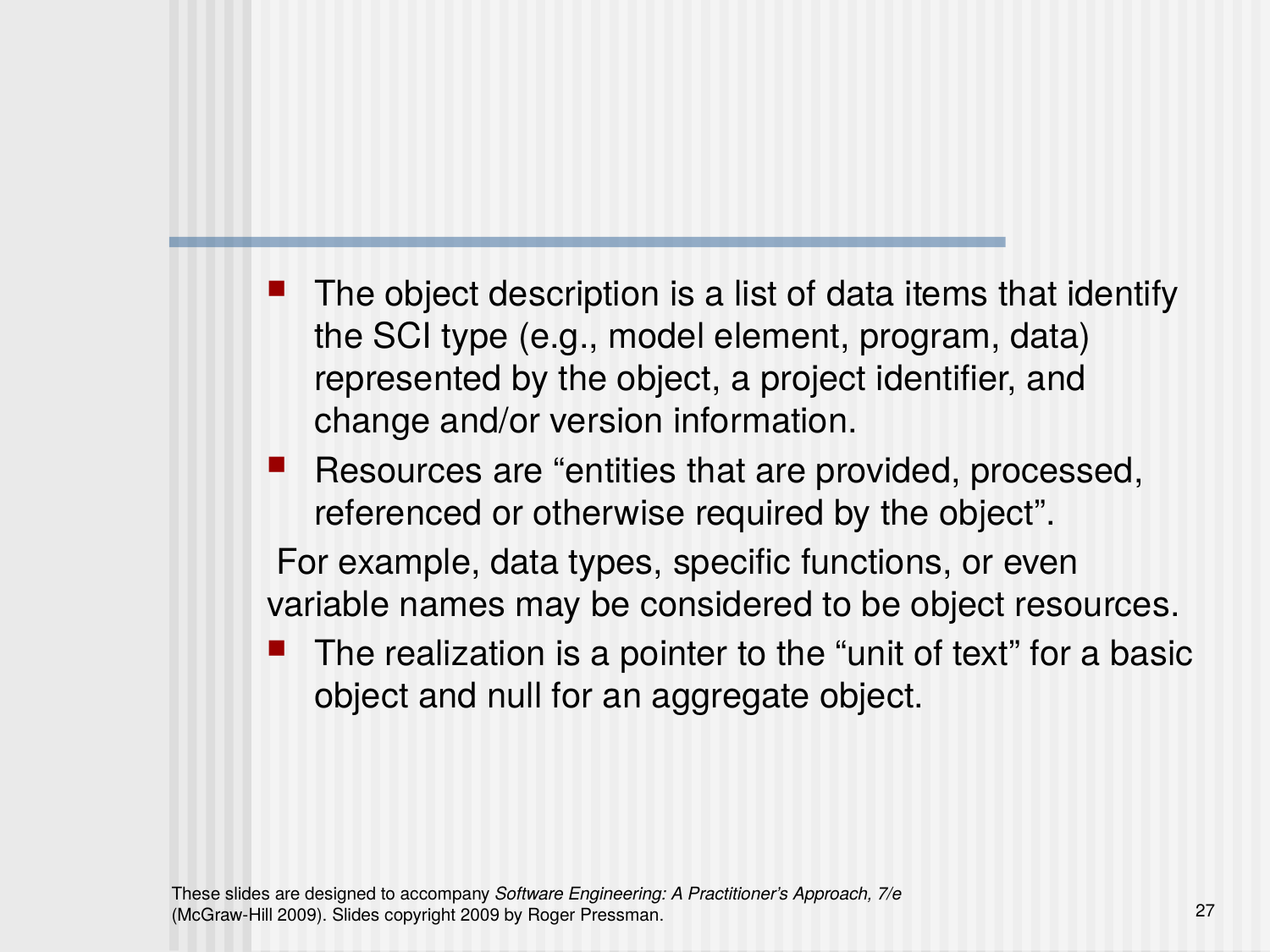

#
The object description is a list of data items that identify the SCI type (e.g., model element, program, data) represented by the object, a project identifier, and change and/or version information.
Resources are “entities that are provided, processed, referenced or otherwise required by the object”.
 For example, data types, specific functions, or even variable names may be considered to be object resources.
The realization is a pointer to the “unit of text” for a basic object and null for an aggregate object.
These slides are designed to accompany Software Engineering: A Practitioner’s Approach, 7/e (McGraw-Hill 2009). Slides copyright 2009 by Roger Pressman.
27